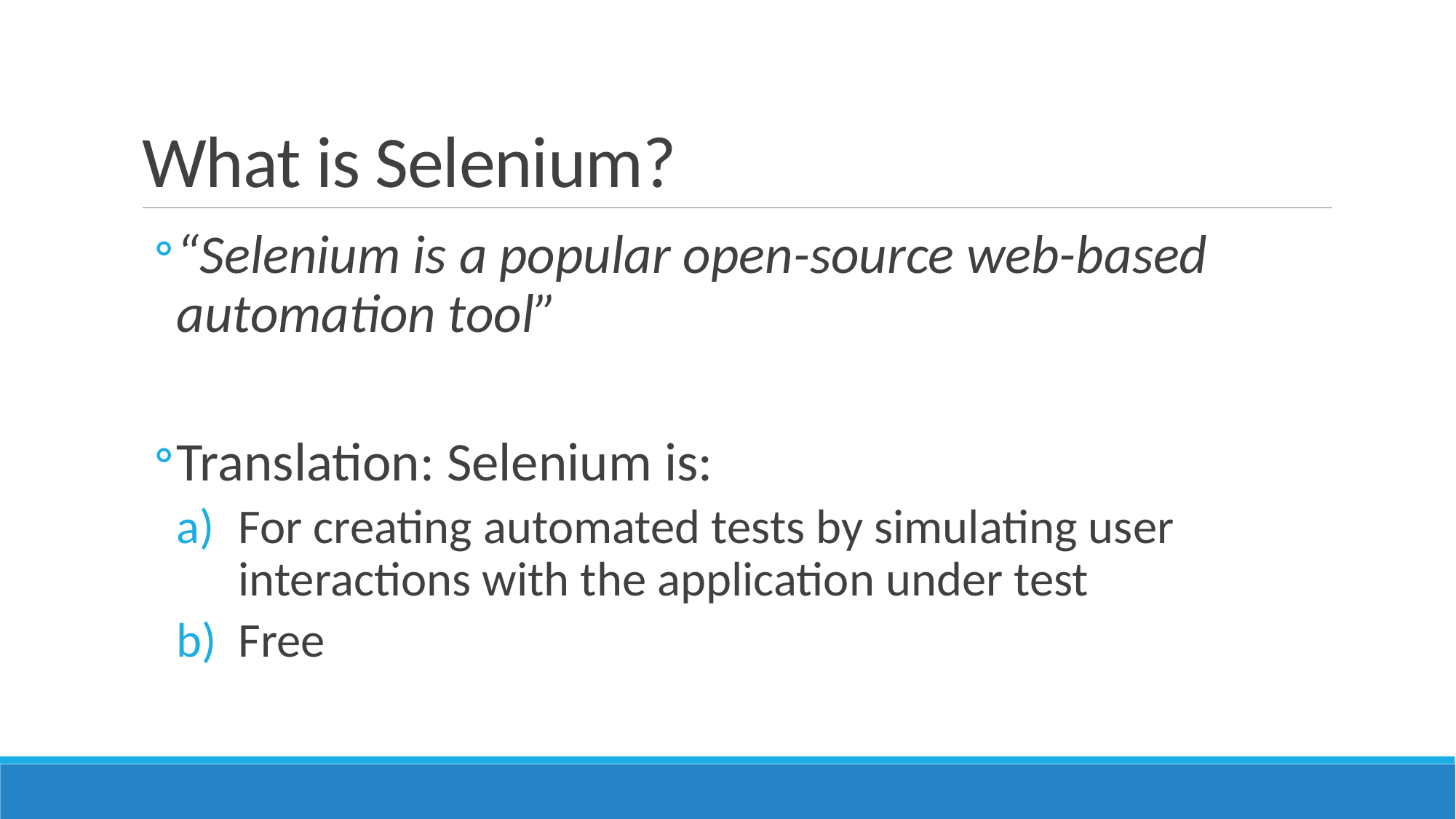

# What is Selenium?
“Selenium is a popular open-source web-based automation tool”

Translation: Selenium is:
For creating automated tests by simulating user interactions with the application under test
Free